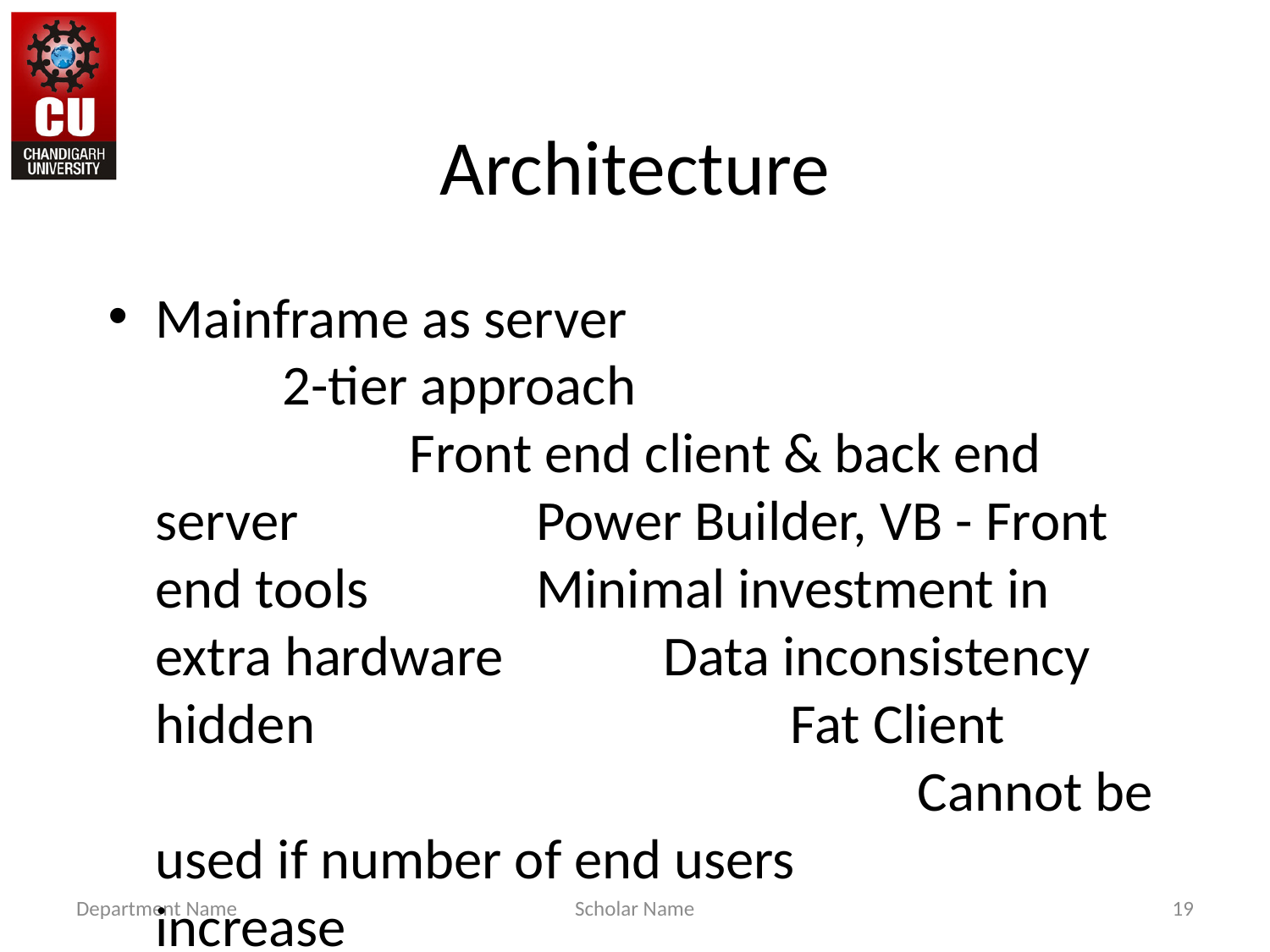

# Architecture
Mainframe as server					2-tier approach						Front end client & back end server		Power Builder, VB - Front end tools		Minimal investment in extra hardware		Data inconsistency hidden				Fat Client							Cannot be used if number of end users 		increase
Department Name
Scholar Name
19